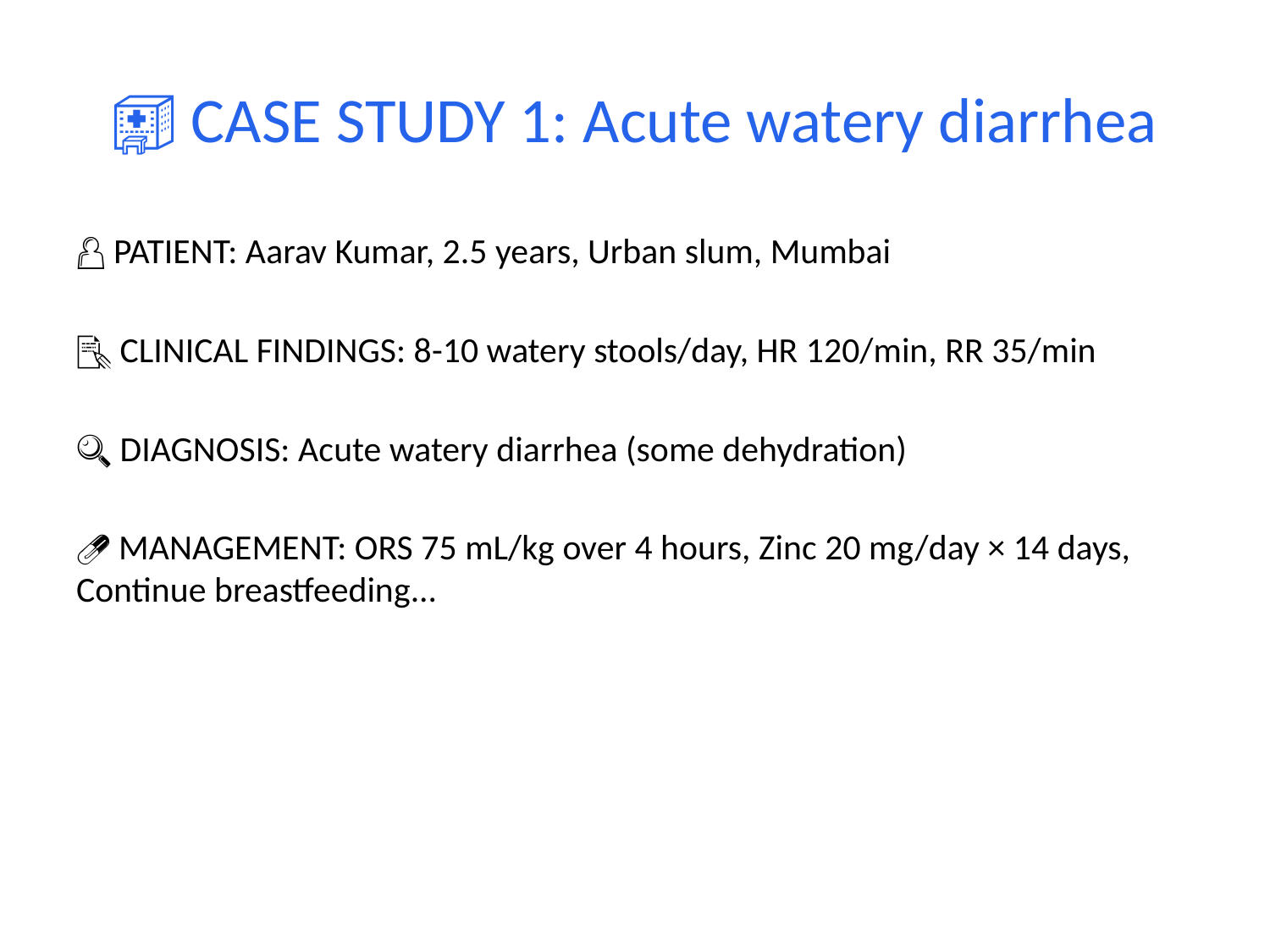

# 🏥 CASE STUDY 1: Acute watery diarrhea
👤 PATIENT: Aarav Kumar, 2.5 years, Urban slum, Mumbai

📝 CLINICAL FINDINGS: 8-10 watery stools/day, HR 120/min, RR 35/min

🔍 DIAGNOSIS: Acute watery diarrhea (some dehydration)

💊 MANAGEMENT: ORS 75 mL/kg over 4 hours, Zinc 20 mg/day × 14 days, Continue breastfeeding...